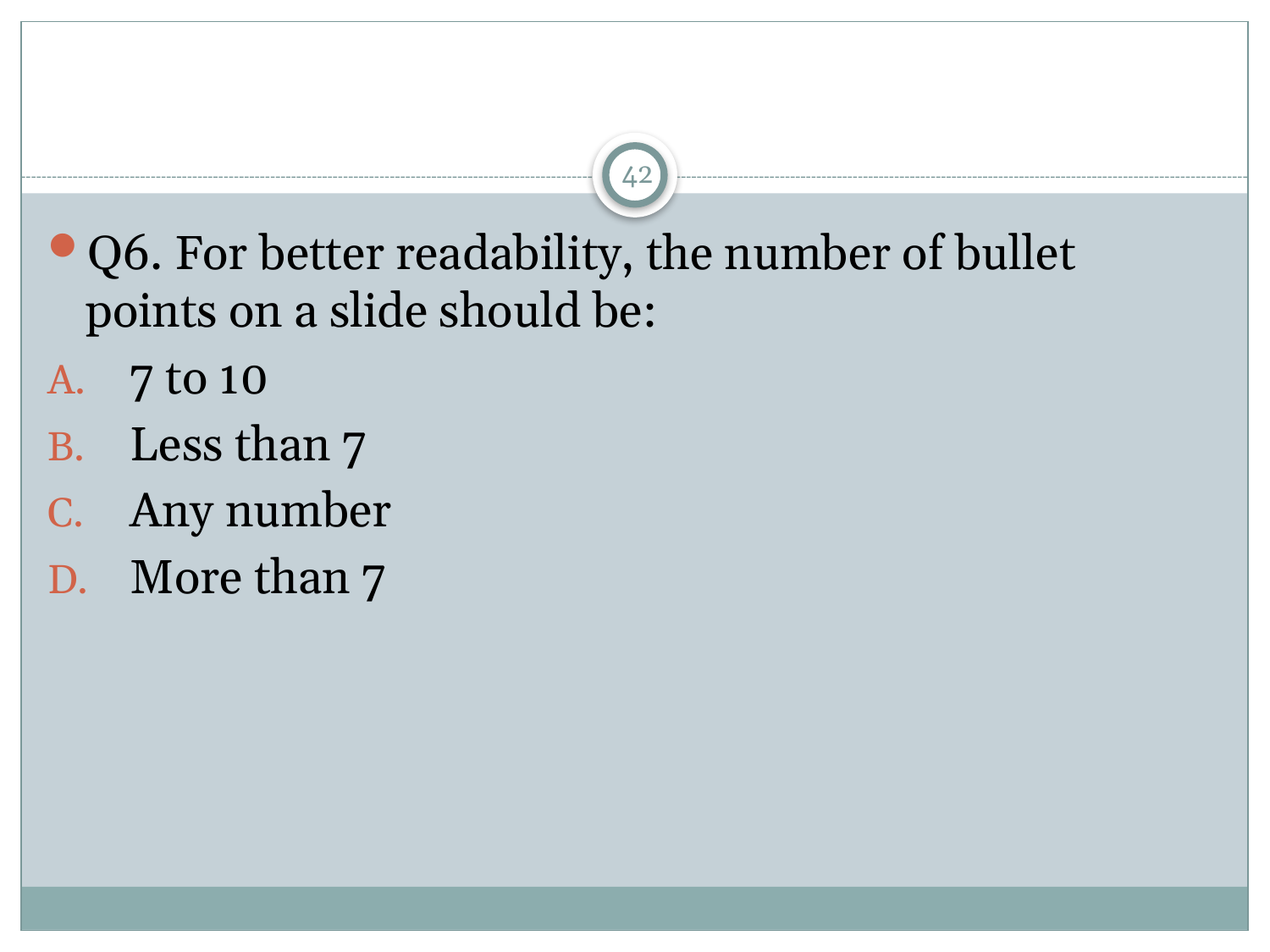

#
42
Q6. For better readability, the number of bullet points on a slide should be:
 7 to 10
 Less than 7
 Any number
 More than 7